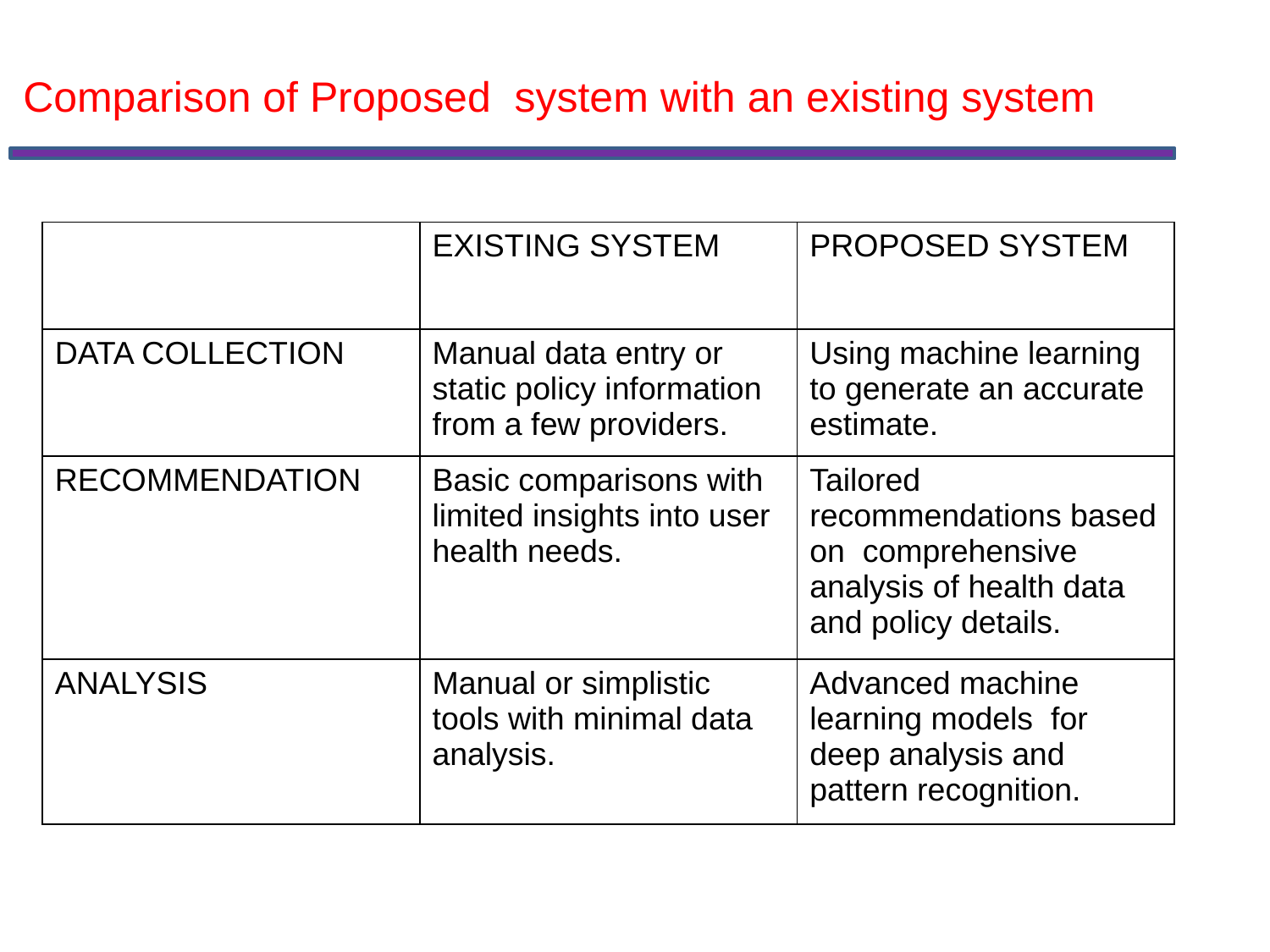

Comparison of Proposed  system with an existing system

|  | EXISTING SYSTEM | PROPOSED SYSTEM |
| --- | --- | --- |
| DATA COLLECTION | Manual data entry or static policy information from a few providers. | Using machine learning to generate an accurate estimate. |
| RECOMMENDATION | Basic comparisons with limited insights into user health needs. | Tailored recommendations based on comprehensive analysis of health data and policy details. |
| ANALYSIS | Manual or simplistic tools with minimal data analysis. | Advanced machine learning models for deep analysis and pattern recognition. |
|  |  |  |
| --- | --- | --- |
|  |  |  |
|  |  |  |
|  |  |  |
|  |  |  |
|  |  |  |